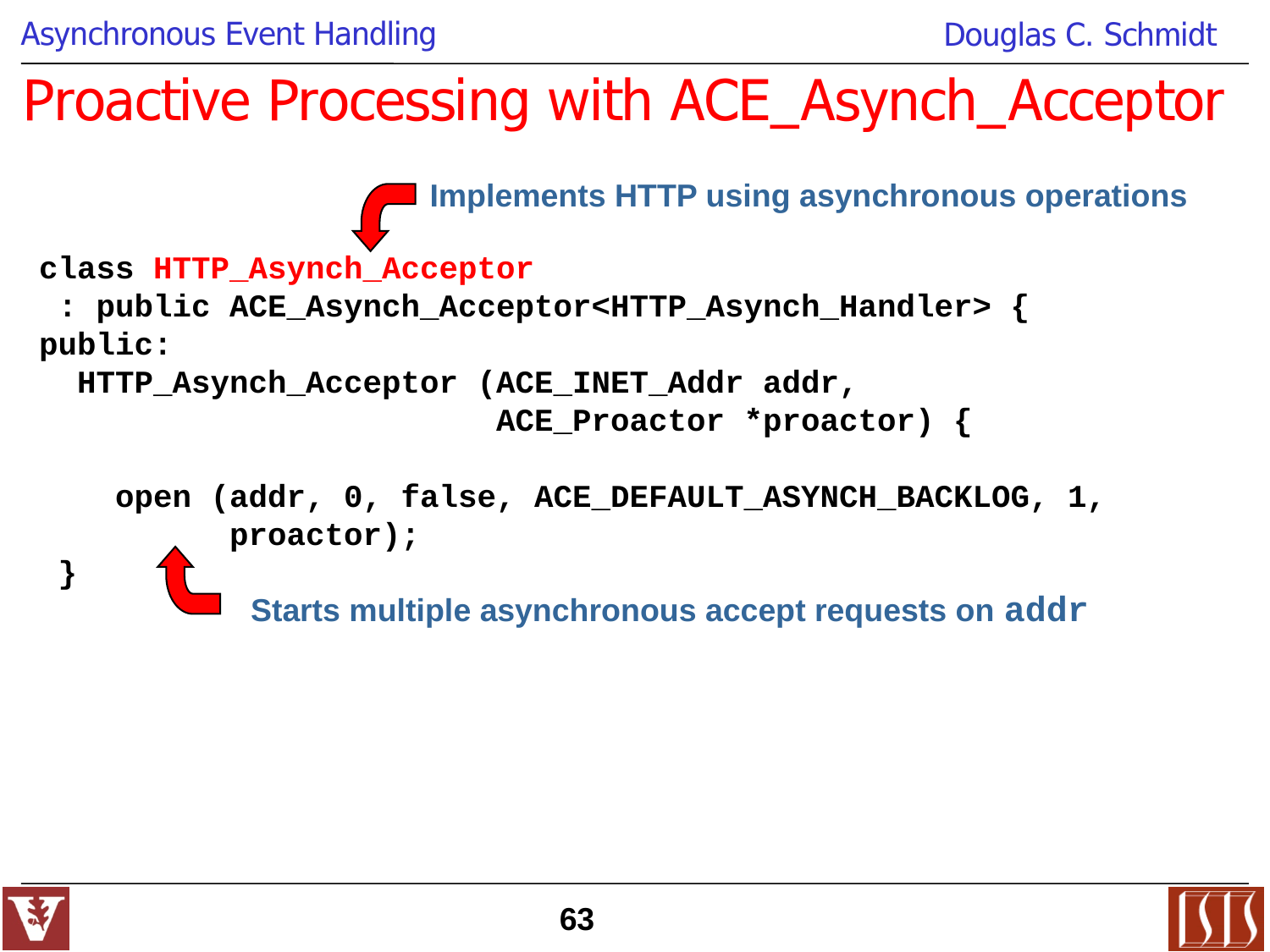

# Proactive Processing with ACE_Asynch_Acceptor
Implements HTTP using asynchronous operations

class HTTP_Asynch_Acceptor
 : public ACE_Asynch_Acceptor<HTTP_Asynch_Handler> {
public:
  HTTP_Asynch_Acceptor (ACE_INET_Addr addr,
                        ACE_Proactor *proactor) {

    open (addr, 0, false, ACE_DEFAULT_ASYNCH_BACKLOG, 1,
          proactor);
 }

Starts multiple asynchronous accept requests on addr